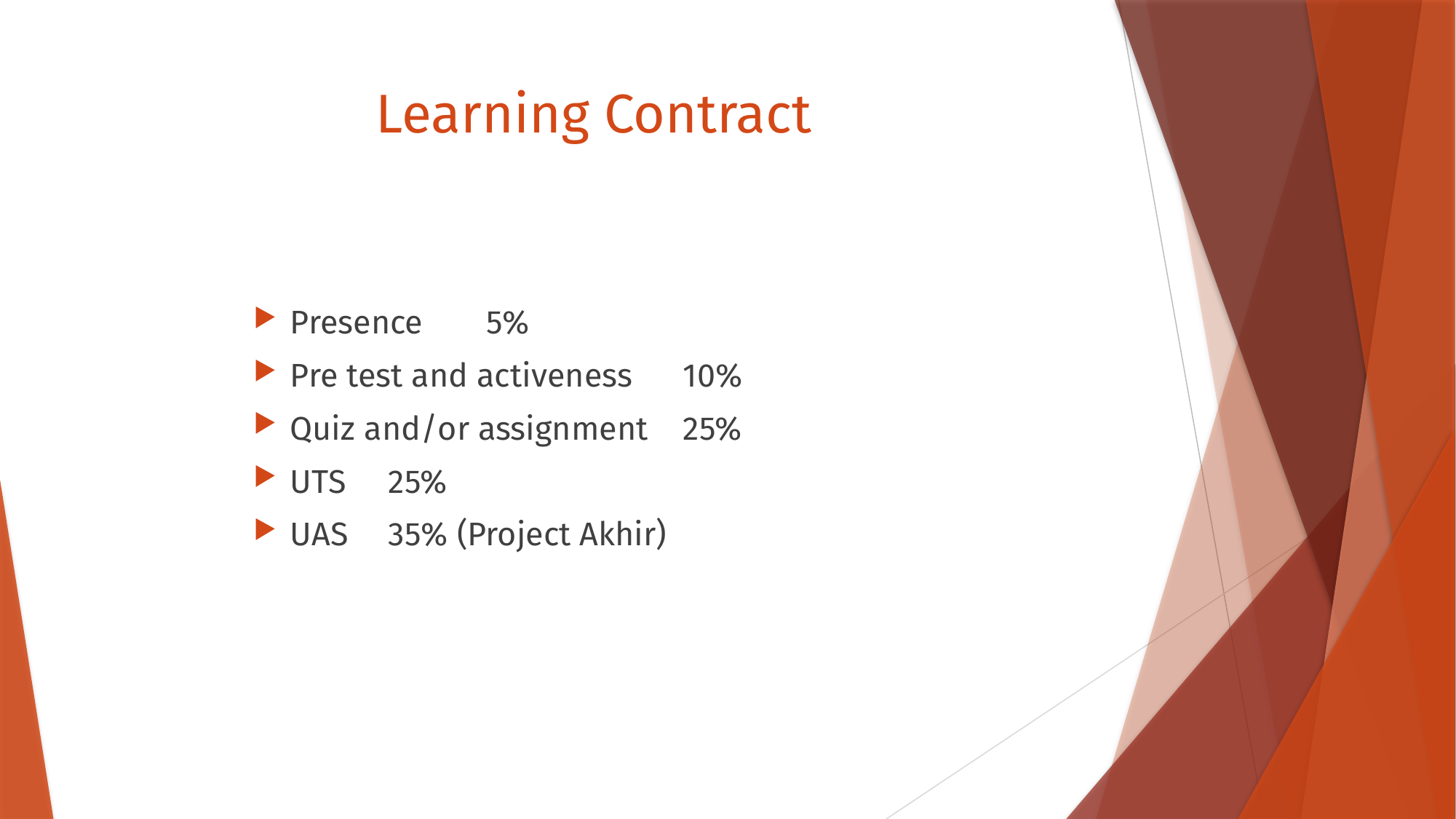

# Learning Contract
Presence							5%
Pre test and activeness			10%
Quiz and/or assignment			25%
UTS									25%
UAS									35% (Project Akhir)